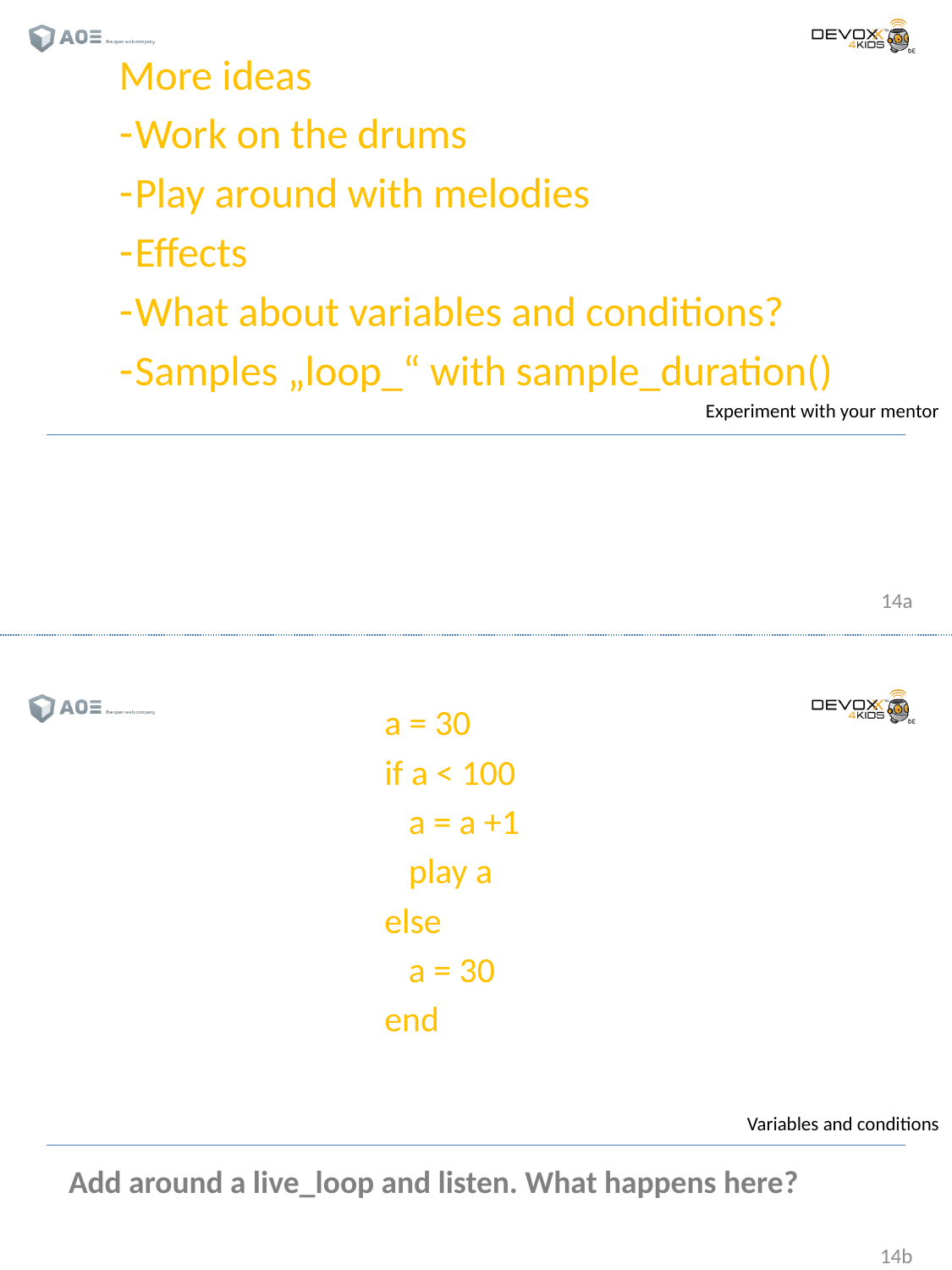

More ideas
Work on the drums
Play around with melodies
Effects
What about variables and conditions?
Samples „loop_“ with sample_duration()
Experiment with your mentor

a = 30
if a < 100
   a = a +1
   play a
else
   a = 30
end
Variables and conditions
Add around a live_loop and listen. What happens here?